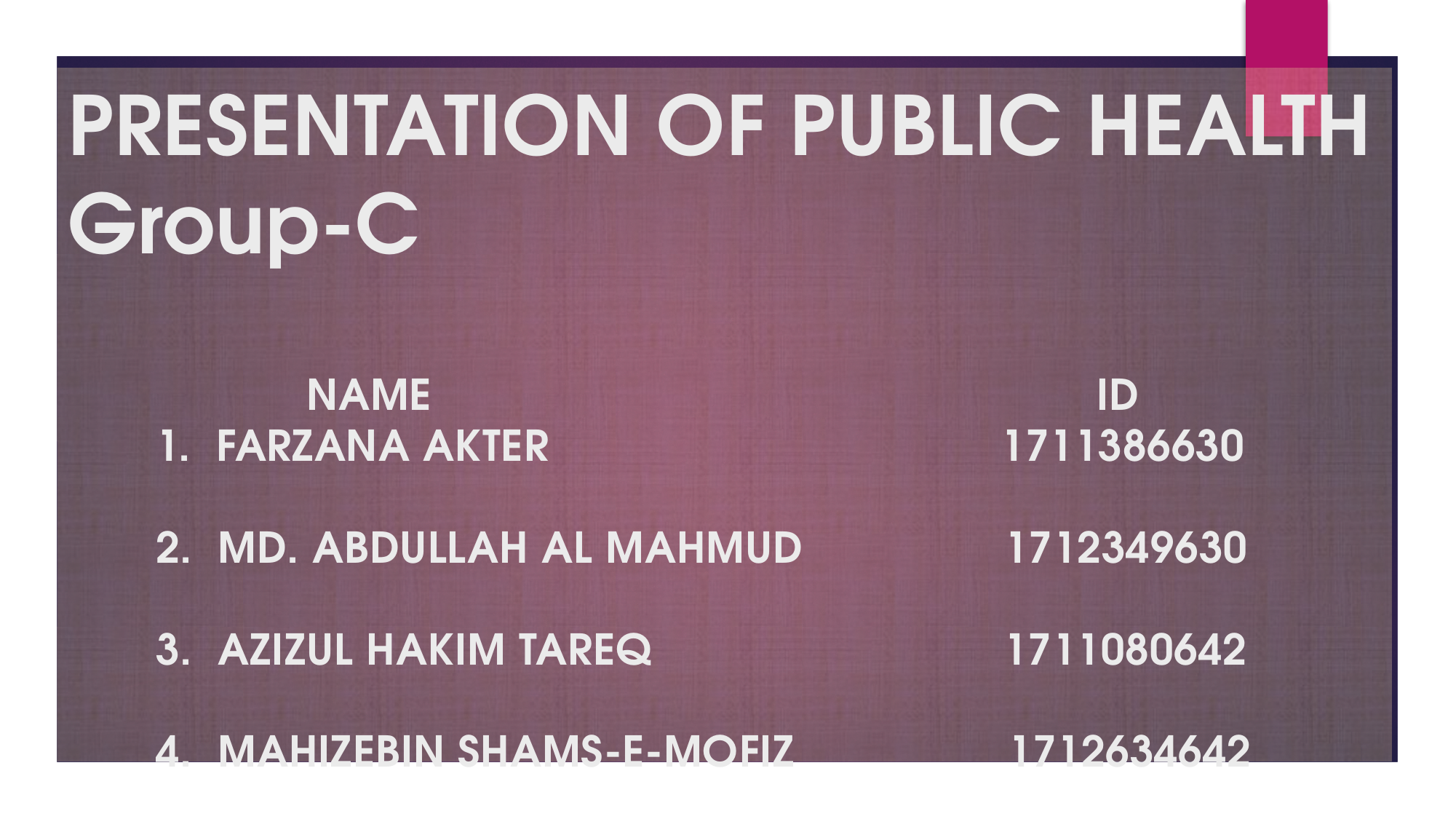

# PRESENTATION OF PUBLIC HEALTH Group-C NAME                                                     ID 1.  FARZANA AKTER                                    1711386630 2.  MD. ABDULLAH AL MAHMUD                1712349630 3.  AZIZUL HAKIM TAREQ                            1711080642 4.  MAHIZEBIN SHAMS-E-MOFIZ                 1712634642 5.  SUJON MAJUMDER                                1712846630 6.  Z.M.ZULKARNINE                                    1712457630